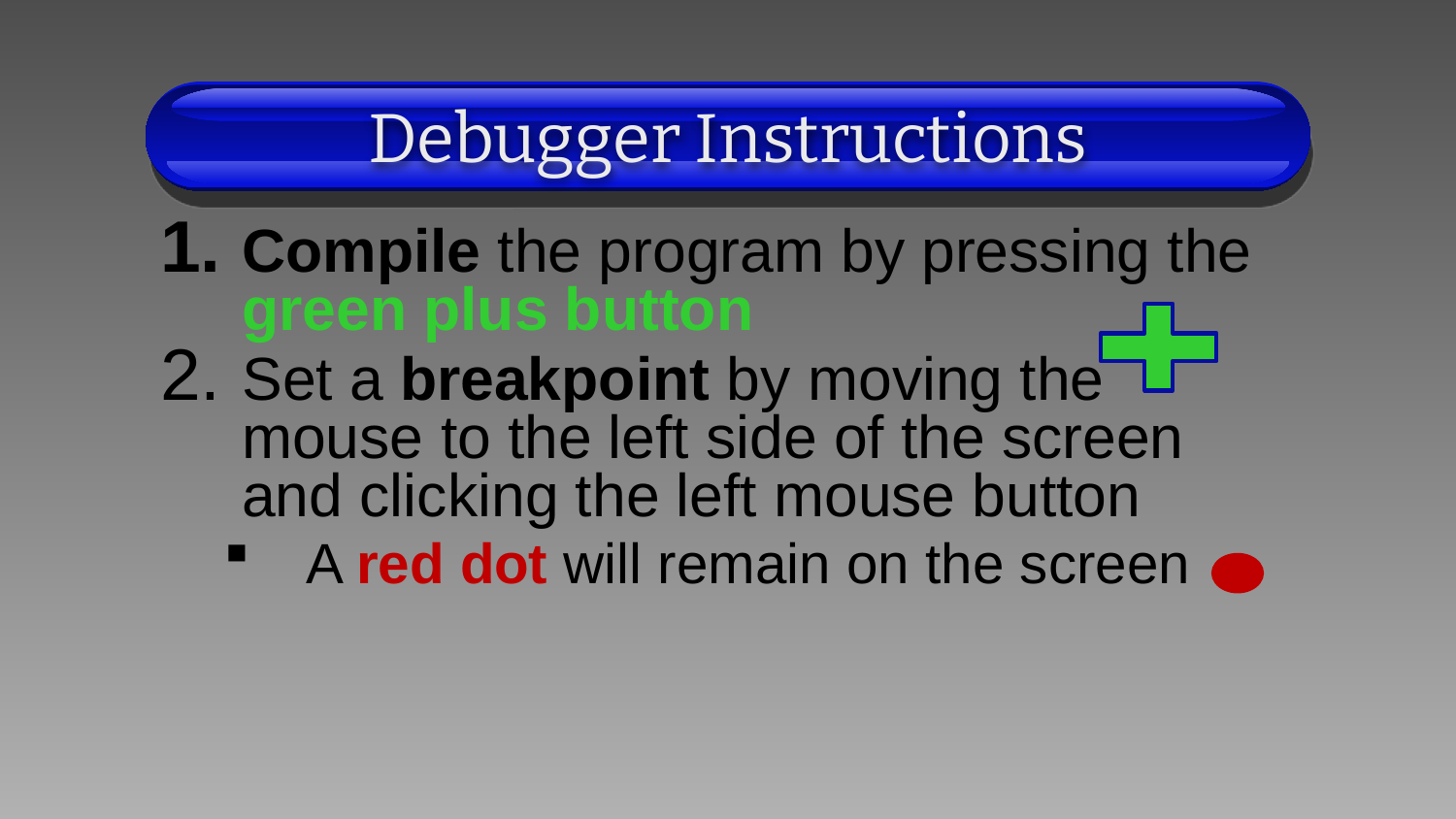

# Debugger Instructions
Compile the program by pressing the green plus button
Set a breakpoint by moving the mouse to the left side of the screen and clicking the left mouse button
A red dot will remain on the screen